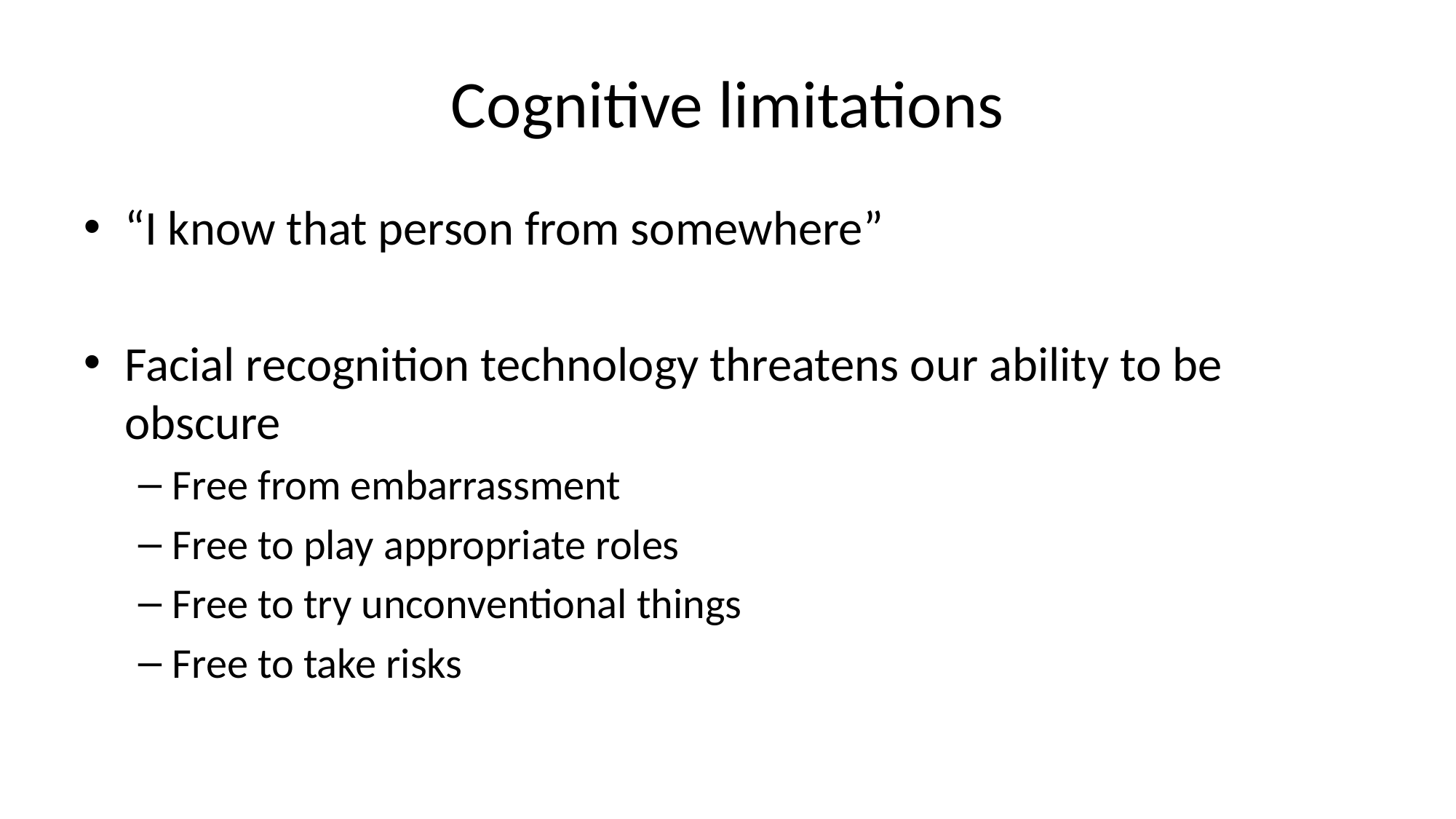

# Cognitive limitations
“I know that person from somewhere”

Facial recognition technology threatens our ability to be obscure
Free from embarrassment
Free to play appropriate roles
Free to try unconventional things
Free to take risks